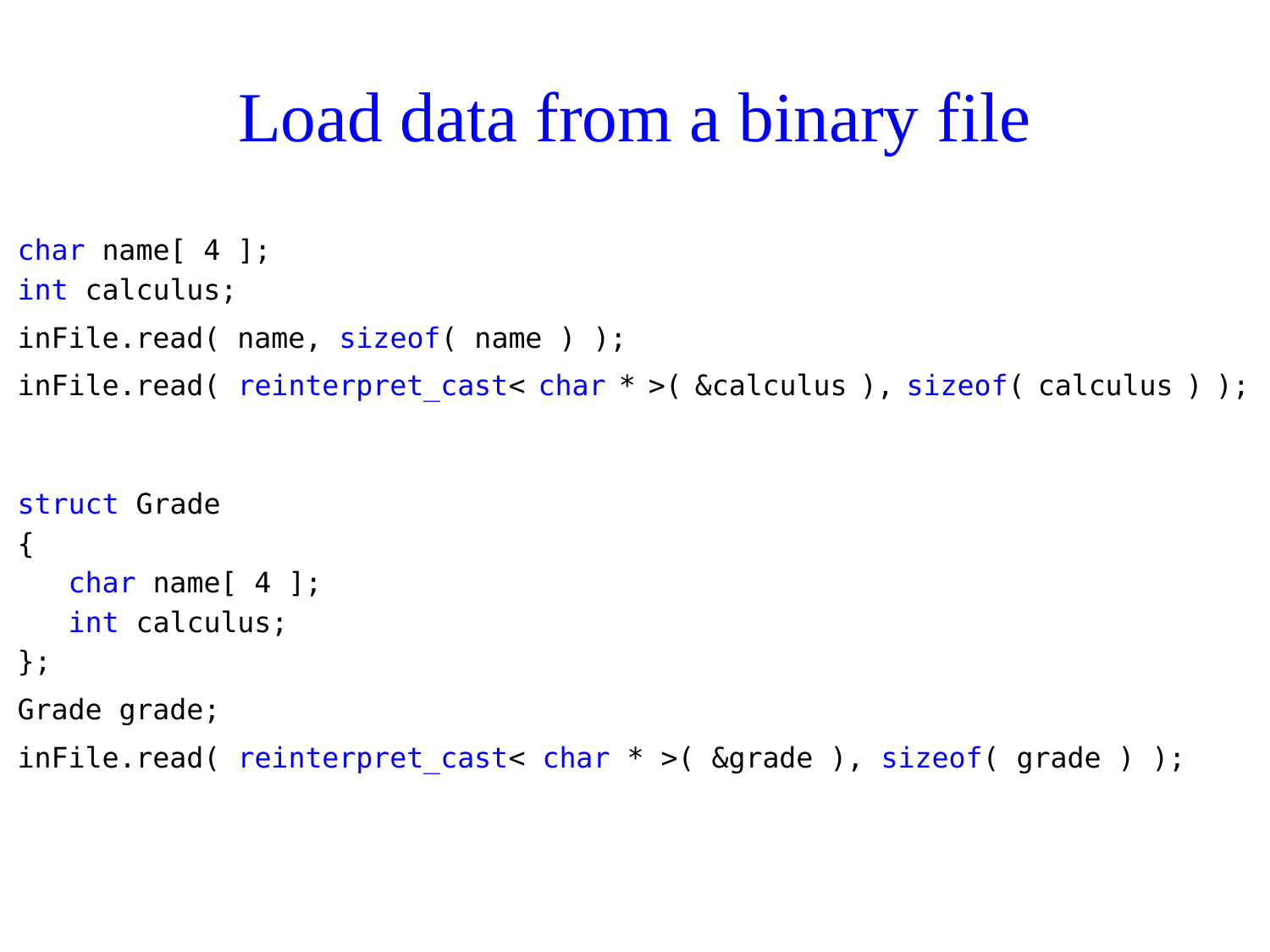

# Load data from a binary file
char name[ 4 ];
int calculus;
inFile.read( name, sizeof( name ) );
inFile.read( reinterpret_cast< char * >( &calculus ), sizeof( calculus ) );

struct Grade
{
   char name[ 4 ];
   int calculus;
};
Grade grade;
inFile.read( reinterpret_cast< char * >( &grade ), sizeof( grade ) );